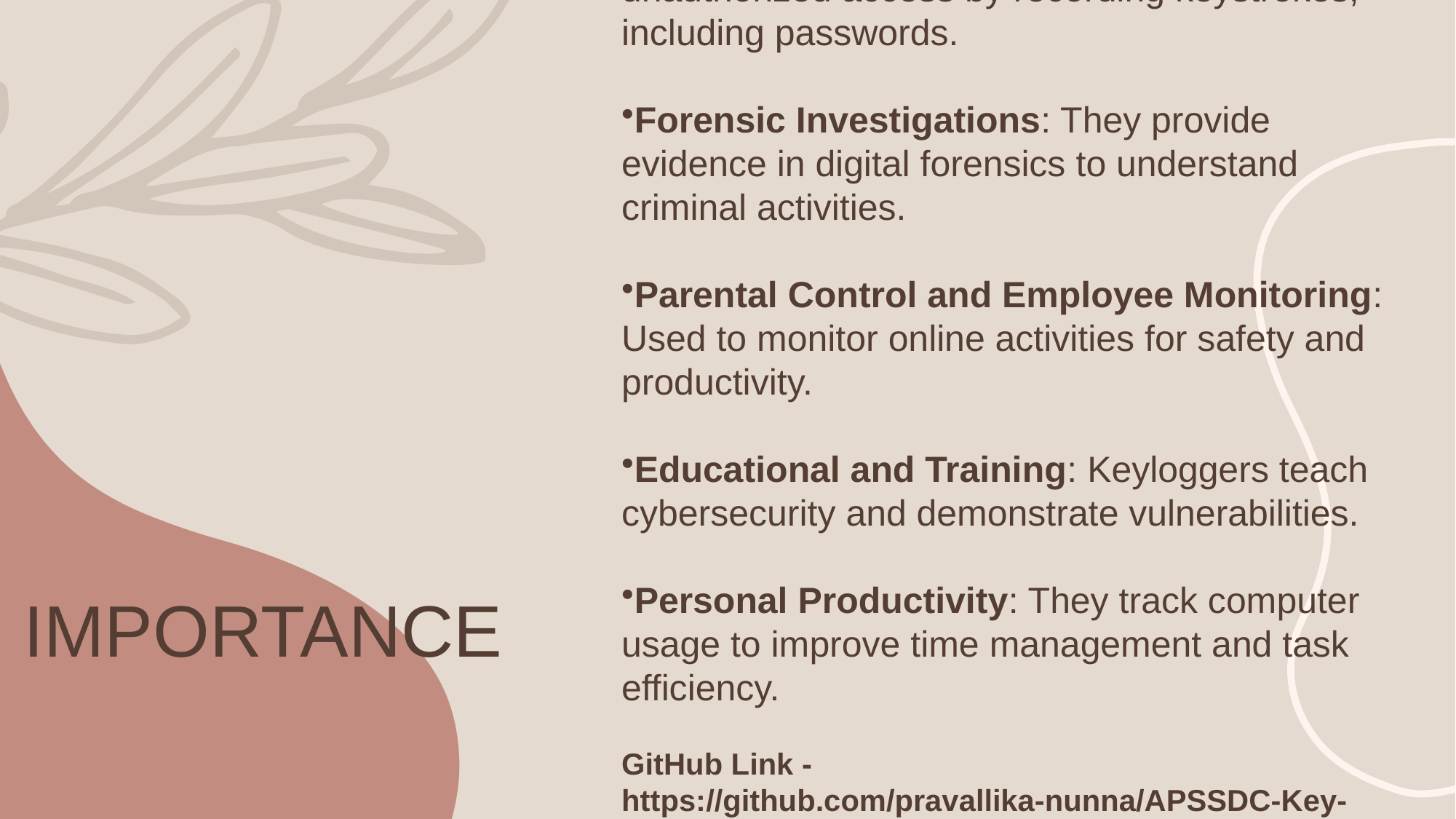

Security Monitoring: Keyloggers detect unauthorized access by recording keystrokes, including passwords.

Forensic Investigations: They provide evidence in digital forensics to understand criminal activities.

Parental Control and Employee Monitoring: Used to monitor online activities for safety and productivity.

Educational and Training: Keyloggers teach cybersecurity and demonstrate vulnerabilities.

Personal Productivity: They track computer usage to improve time management and task efficiency.

GitHub Link - https://github.com/pravallika-nunna/APSSDC-Key-Logger

# IMPORTANCE